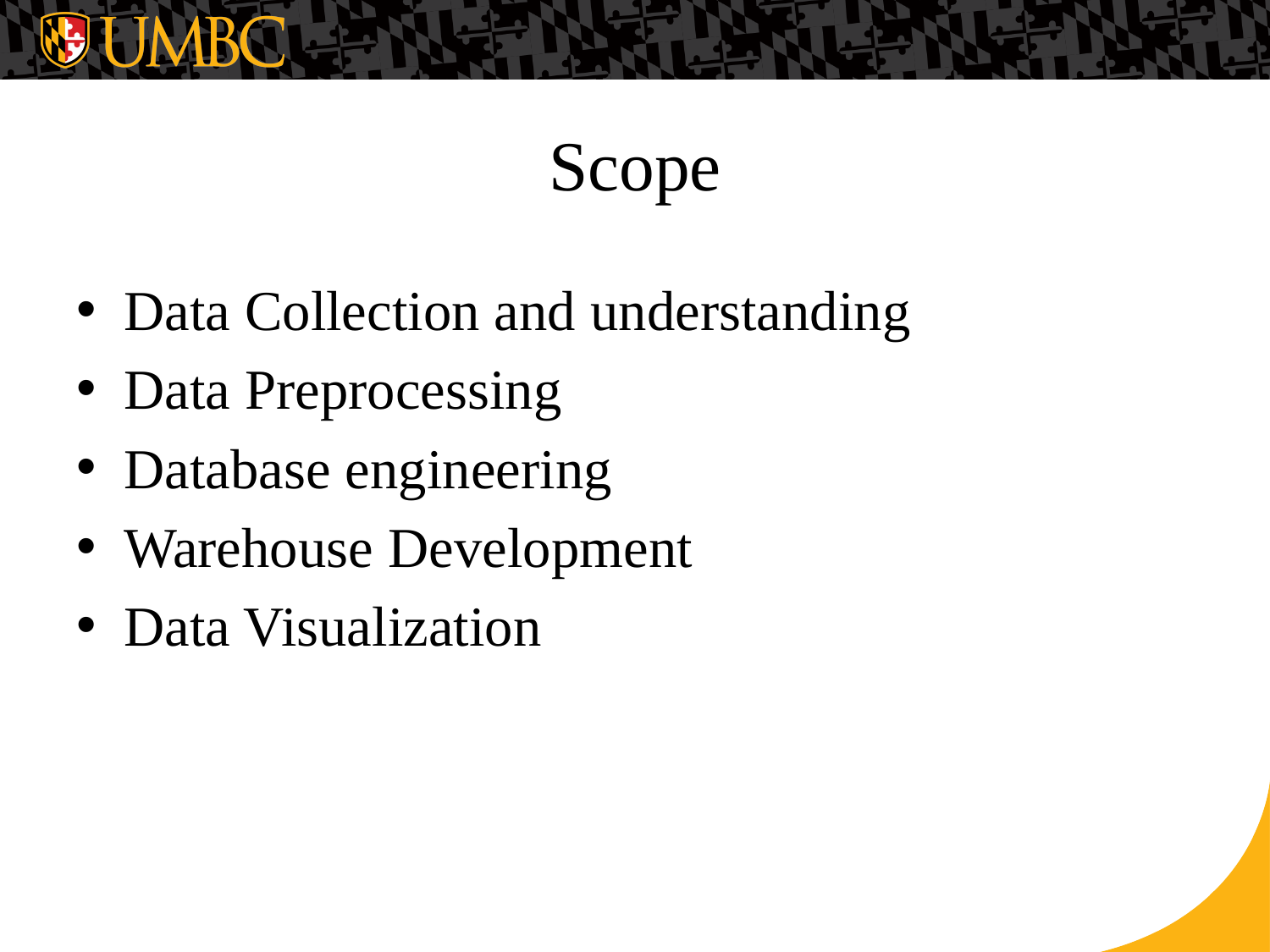

# Scope
Data Collection and understanding
Data Preprocessing
Database engineering
Warehouse Development
Data Visualization